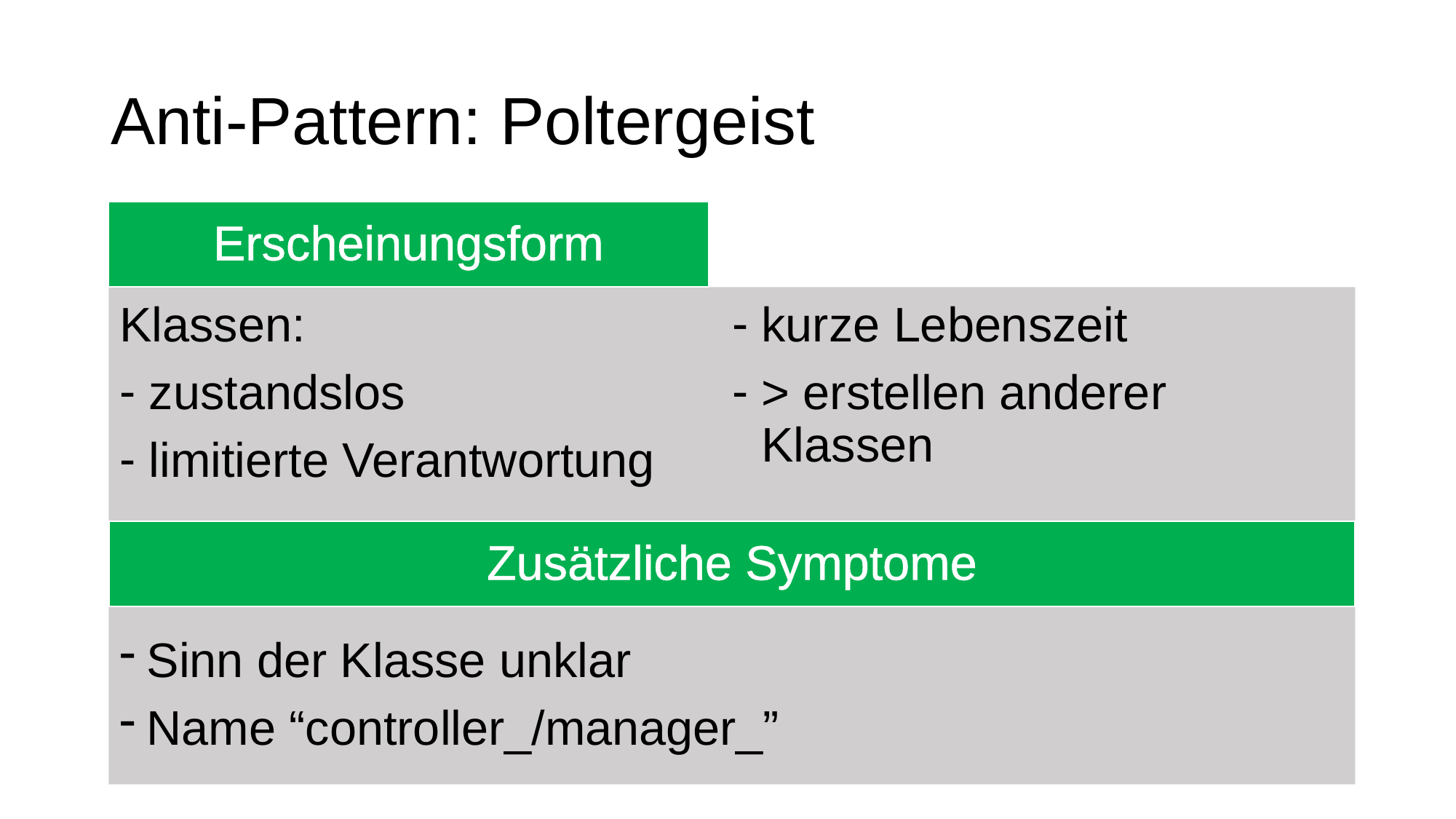

# Anti-Pattern: Poltergeist
Erscheinungsform
Klassen:
zustandslos
limitierte Verantwortung
kurze Lebenszeit
> erstellen anderer Klassen

Zusätzliche Symptome
Sinn der Klasse unklar
Name “controller_/manager_”